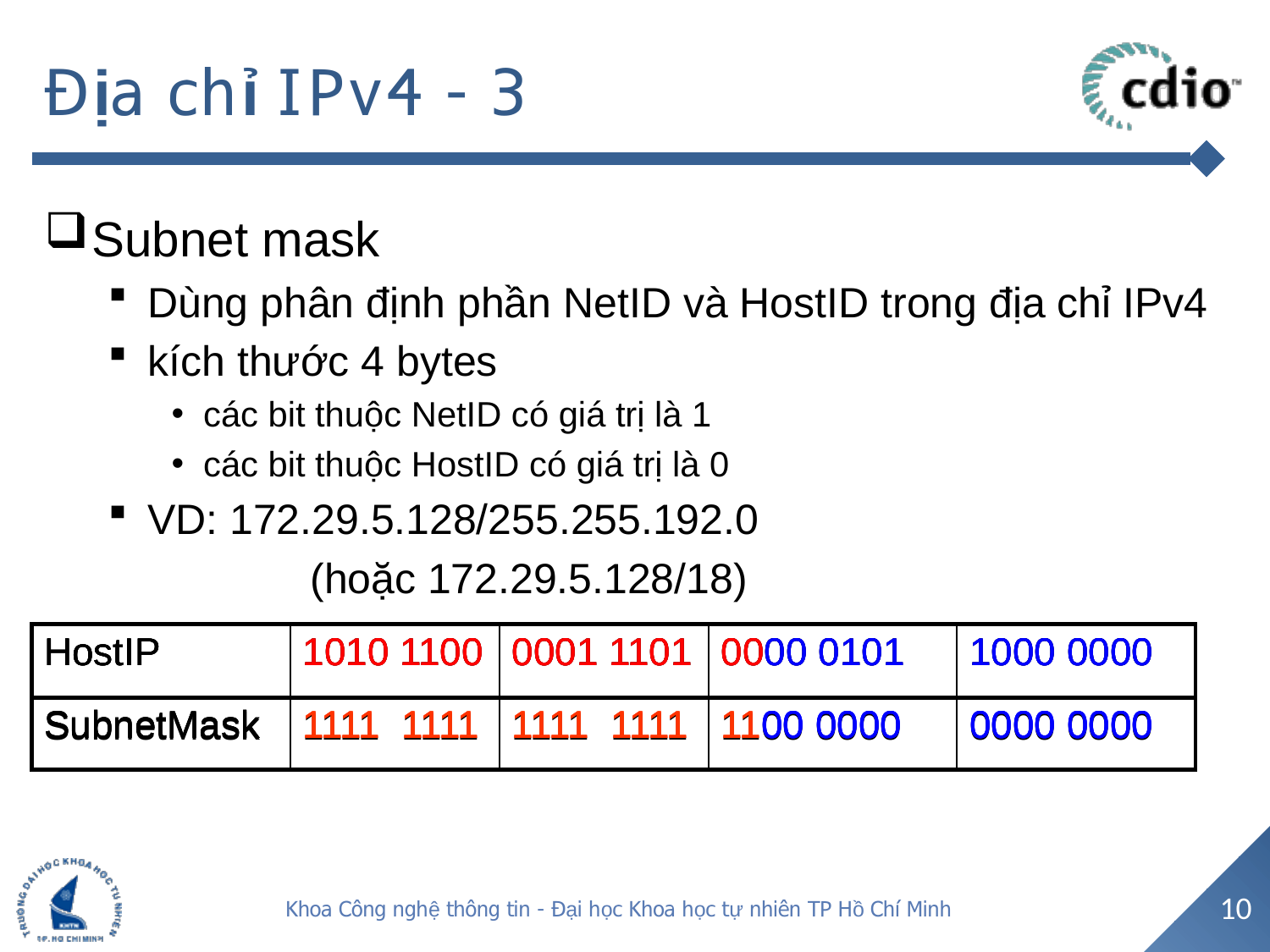

# Địa chỉ IPv4 - 3
Subnet mask
Dùng phân định phần NetID và HostID trong địa chỉ IPv4
kích thước 4 bytes
các bit thuộc NetID có giá trị là 1
các bit thuộc HostID có giá trị là 0
VD: 172.29.5.128/255.255.192.0
		   (hoặc 172.29.5.128/18)
| HostIP | 1010 1100 | 0001 1101 | 0000 0101 | 1000 0000 |
| --- | --- | --- | --- | --- |
| SubnetMask | 1111 1111 | 1111 1111 | 1100 0000 | 0000 0000 |
| HostIP | 1010 1100 | 0001 1101 | 0000 0101 | 1000 0000 |
| --- | --- | --- | --- | --- |
| SubnetMask | 1111 1111 | 1111 1111 | 1100 0000 | 0000 0000 |
| HostIP | 1010 1100 | 0001 1101 | 0000 0101 | 1000 0000 |
| --- | --- | --- | --- | --- |
| SubnetMask | 1111 1111 | 1111 1111 | 1100 0000 | 0000 0000 |
| HostIP | 1010 1100 | 0001 1101 | 0000 0101 | 1000 0000 |
| --- | --- | --- | --- | --- |
| SubnetMask | 1111 1111 | 1111 1111 | 1100 0000 | 0000 0000 |
10
Khoa Công nghệ thông tin - Đại học Khoa học tự nhiên TP Hồ Chí Minh